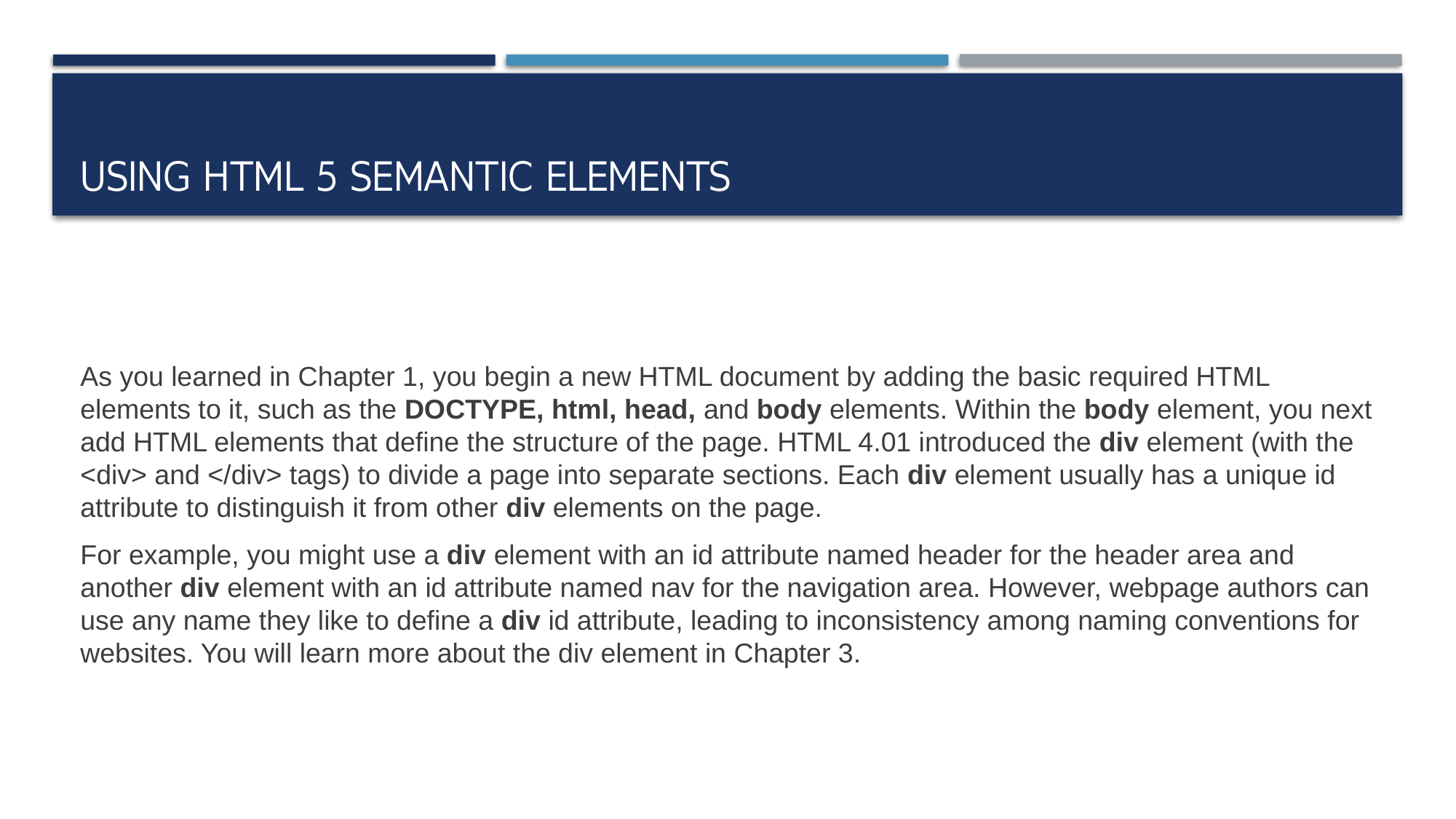

# Using HTML 5 Semantic Elements
As you learned in Chapter 1, you begin a new HTML document by adding the basic required HTML elements to it, such as the DOCTYPE, html, head, and body elements. Within the body element, you next add HTML elements that define the structure of the page. HTML 4.01 introduced the div element (with the <div> and </div> tags) to divide a page into separate sections. Each div element usually has a unique id attribute to distinguish it from other div elements on the page.
For example, you might use a div element with an id attribute named header for the header area and another div element with an id attribute named nav for the navigation area. However, webpage authors can use any name they like to define a div id attribute, leading to inconsistency among naming conventions for websites. You will learn more about the div element in Chapter 3.